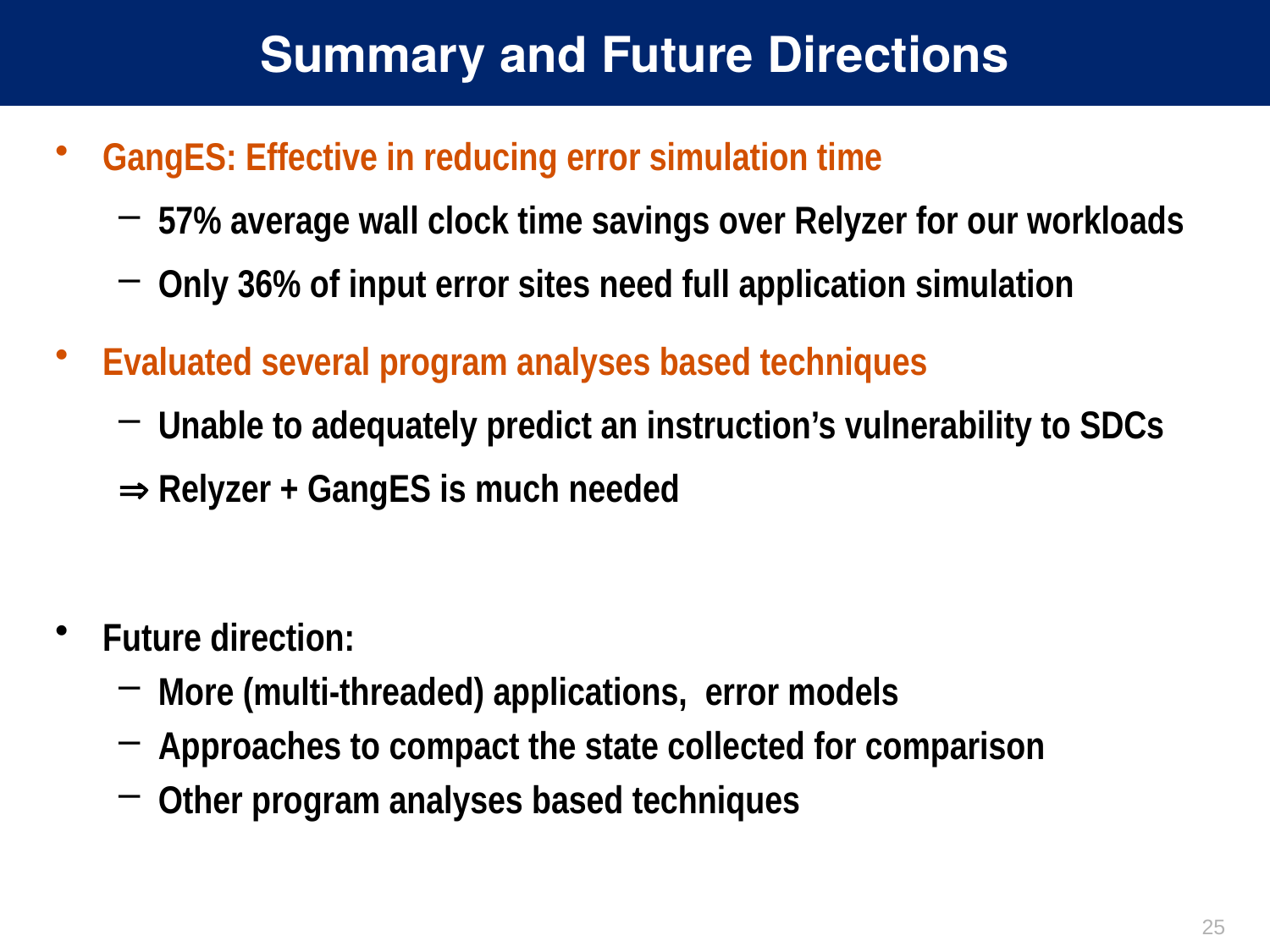

# Summary and Future Directions
GangES: Effective in reducing error simulation time
57% average wall clock time savings over Relyzer for our workloads
Only 36% of input error sites need full application simulation
Evaluated several program analyses based techniques
Unable to adequately predict an instruction’s vulnerability to SDCs
⇒ Relyzer + GangES is much needed

Future direction:
More (multi-threaded) applications,  error models
Approaches to compact the state collected for comparison
Other program analyses based techniques

25